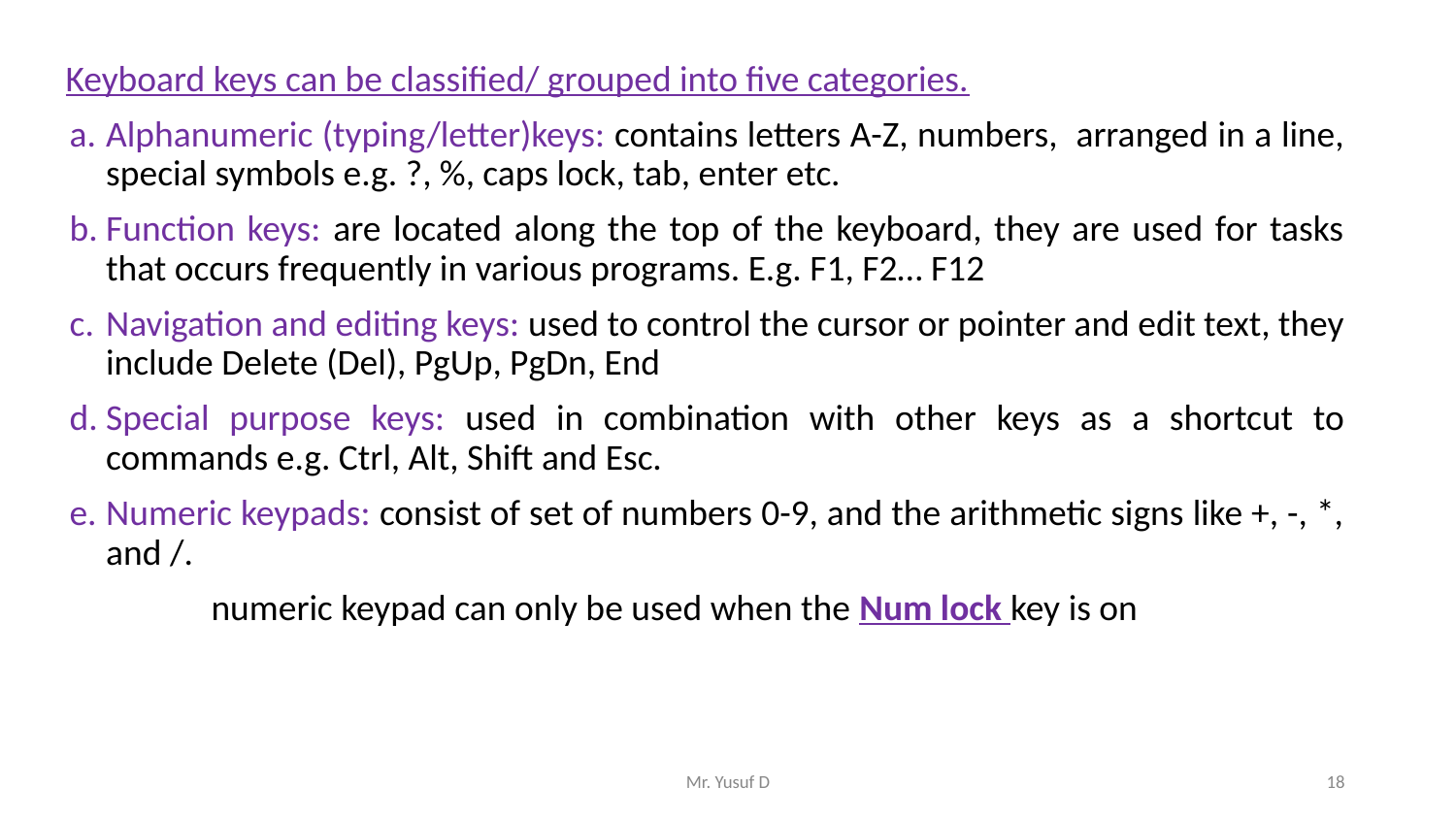

Keyboard keys can be classified/ grouped into five categories.
Alphanumeric (typing/letter)keys: contains letters A-Z, numbers,  arranged in a line, special symbols e.g. ?, %, caps lock, tab, enter etc.
Function keys: are located along the top of the keyboard, they are used for tasks that occurs frequently in various programs. E.g. F1, F2… F12
Navigation and editing keys: used to control the cursor or pointer and edit text, they include Delete (Del), PgUp, PgDn, End
Special purpose keys: used in combination with other keys as a shortcut to commands e.g. Ctrl, Alt, Shift and Esc.
Numeric keypads: consist of set of numbers 0-9, and the arithmetic signs like +, -, *, and /.
	numeric keypad can only be used when the Num lock key is on
Mr. Yusuf D
18